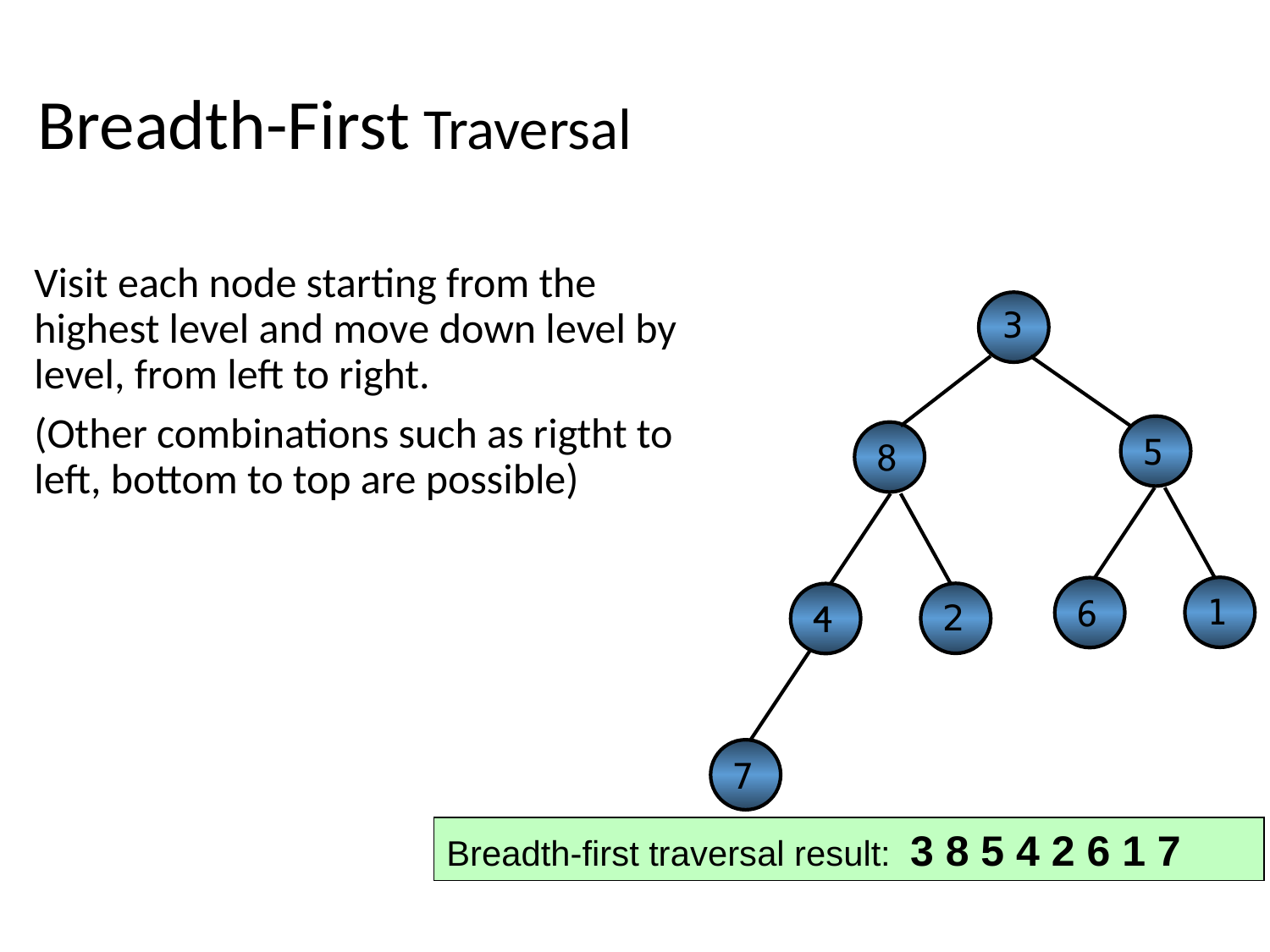

Breadth-First Traversal
Visit each node starting from the highest level and move down level by level, from left to right.
(Other combinations such as rigtht to left, bottom to top are possible)

3

5
8

1

6
2
4

7
Breadth-first traversal result:  3 8 5 4 2 6 1 7